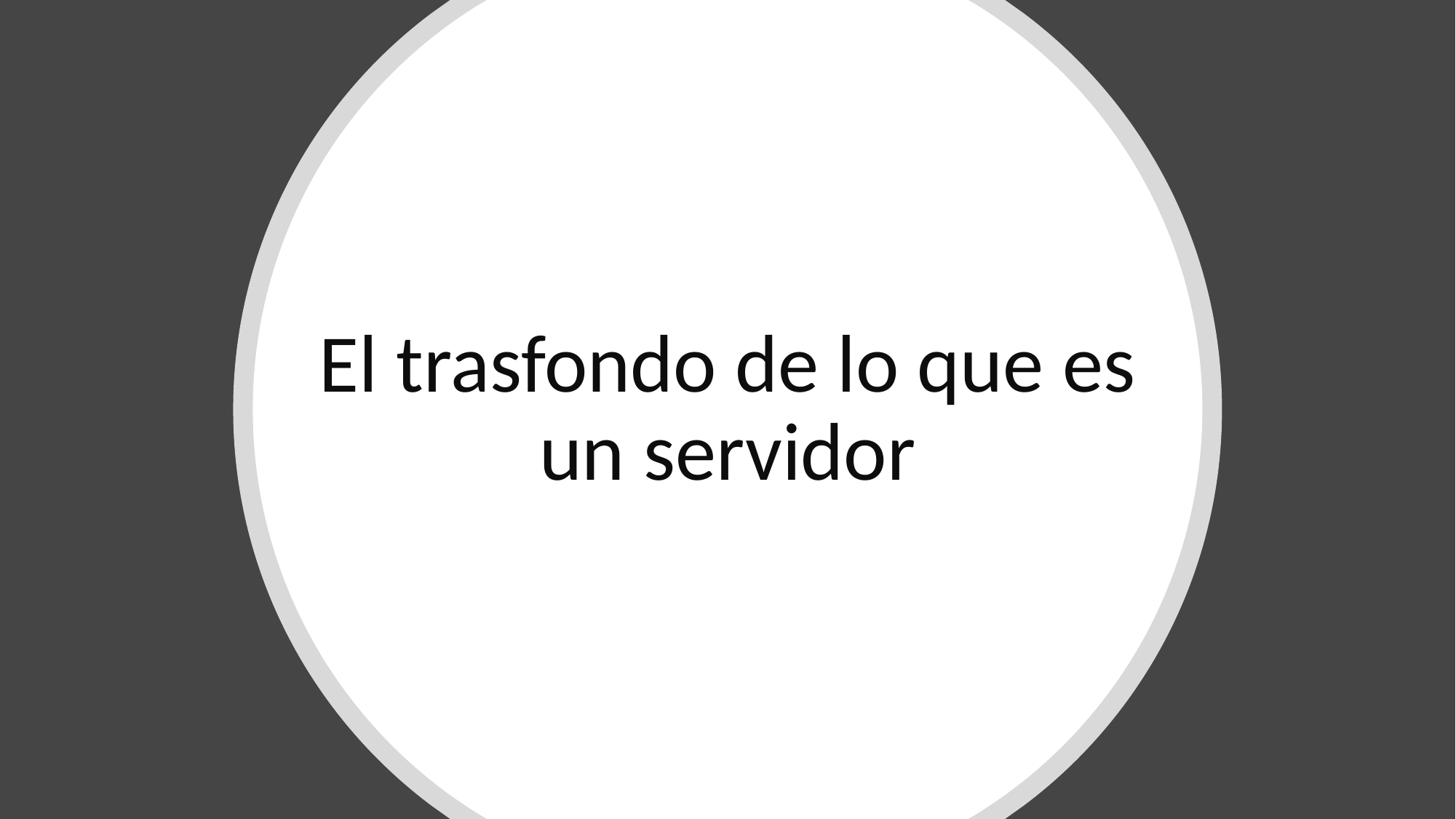

El trasfondo de lo que es un servidor